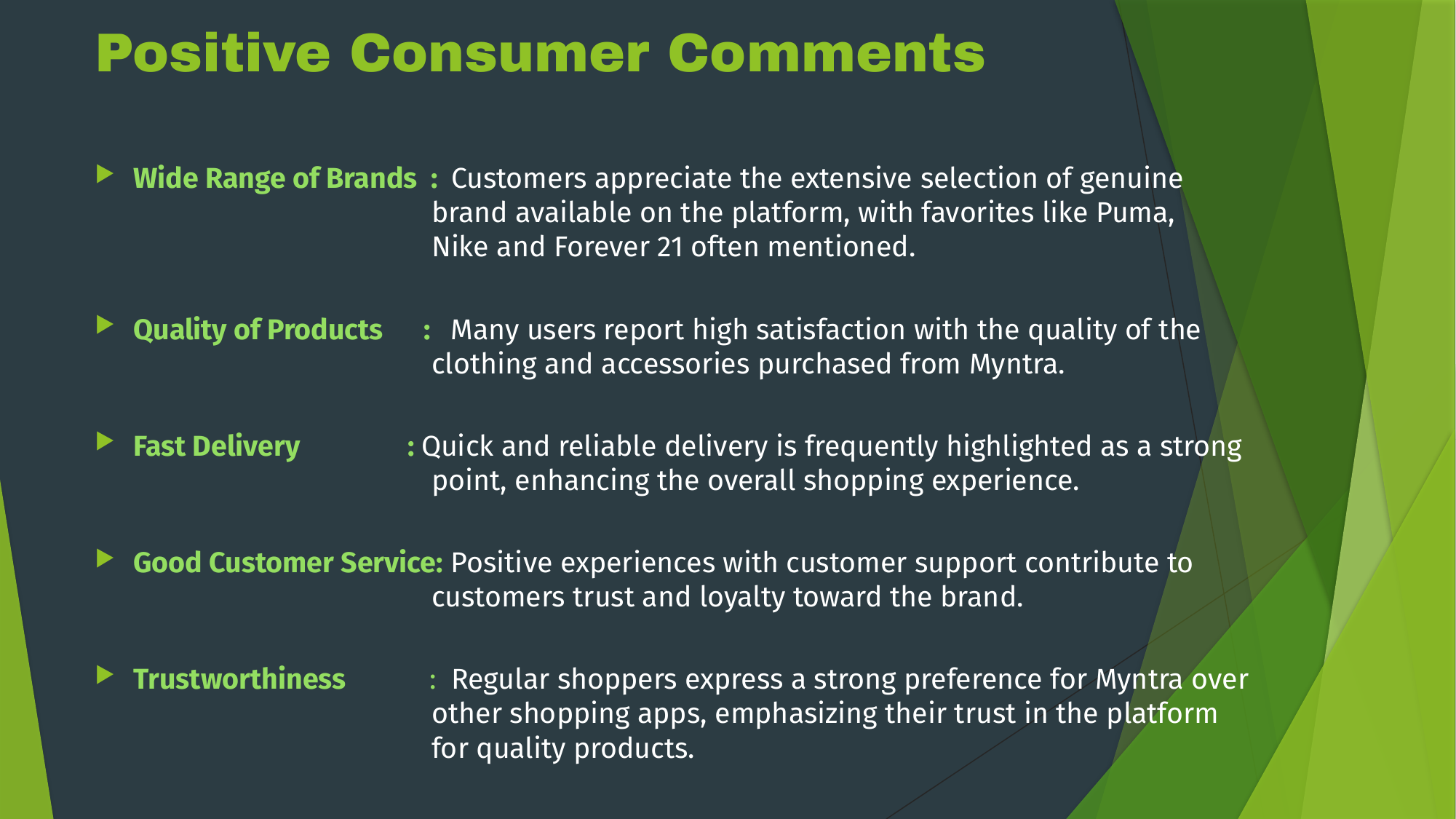

# Positive Consumer Comments
Wide Range of Brands  :  Customers appreciate the extensive selection of genuine
                                       brand available on the platform, with favorites like Puma,
                                       Nike and Forever 21 often mentioned.

Quality of Products      :   Many users report high satisfaction with the quality of the
                                       clothing and accessories purchased from Myntra.

Fast Delivery                : Quick and reliable delivery is frequently highlighted as a strong
                                       point, enhancing the overall shopping experience.

Good Customer Service: Positive experiences with customer support contribute to
                                       customers trust and loyalty toward the brand.

Trustworthiness           :  Regular shoppers express a strong preference for Myntra over
                                       other shopping apps, emphasizing their trust in the platform
                                       for quality products.